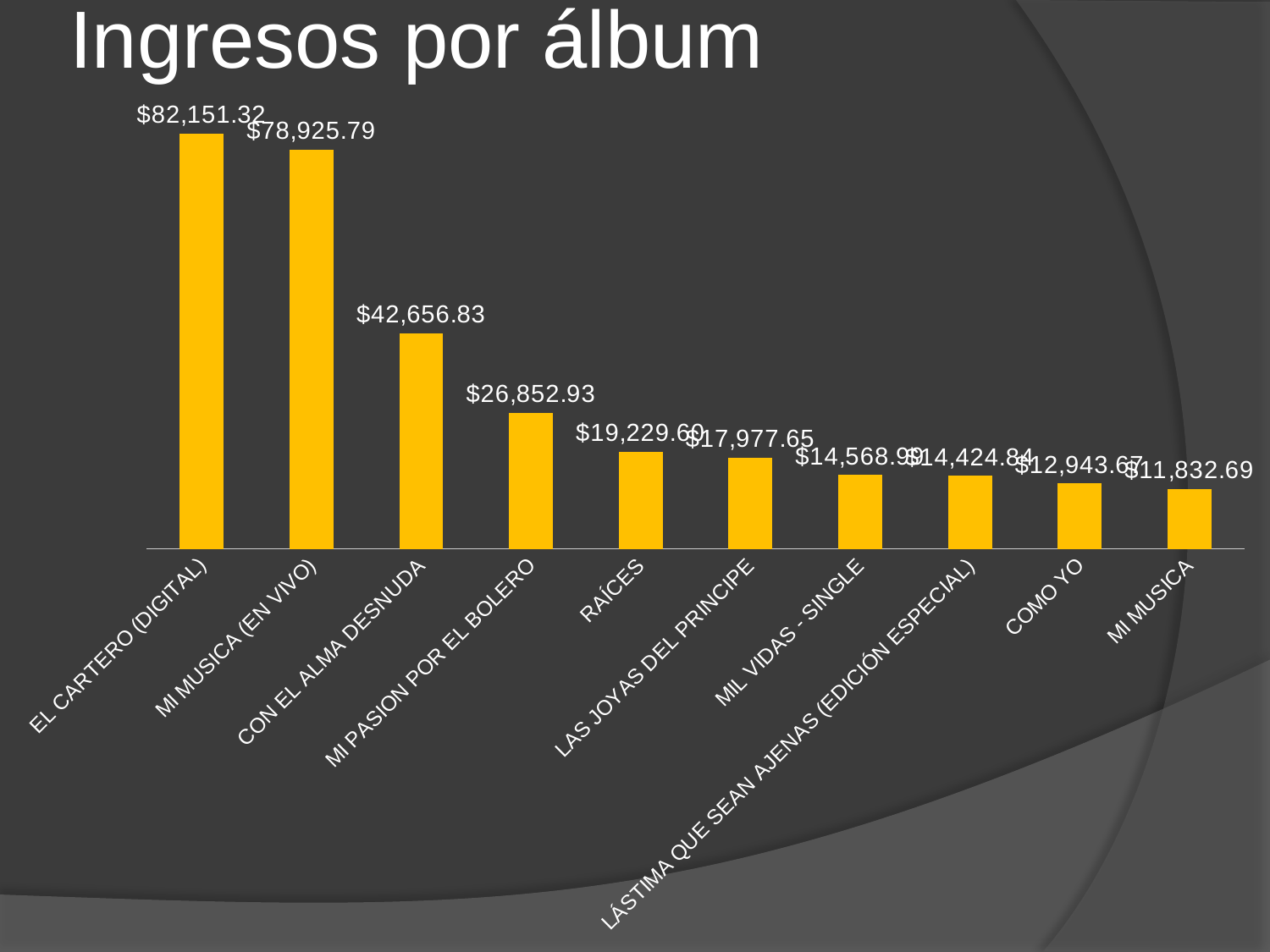

# Ingresos por álbum

### Chart

| Category |  |
|---|---|
| EL CARTERO (DIGITAL) | 82151.31788317973 |
| MI MUSICA (EN VIVO) | 78925.78830141861 |
| CON EL ALMA DESNUDA | 42656.83380946825 |
| MI PASION POR EL BOLERO | 26852.93056137008 |
| RAÍCES | 19229.60296723675 |
| LAS JOYAS DEL PRINCIPE | 17977.654910129153 |
| MIL VIDAS - SINGLE | 14568.99485807583 |
| LÁSTIMA QUE SEAN AJENAS (EDICIÓN ESPECIAL) | 14424.83556931779 |
| COMO YO | 12943.674762052327 |
| MI MUSICA | 11832.692651934574 |